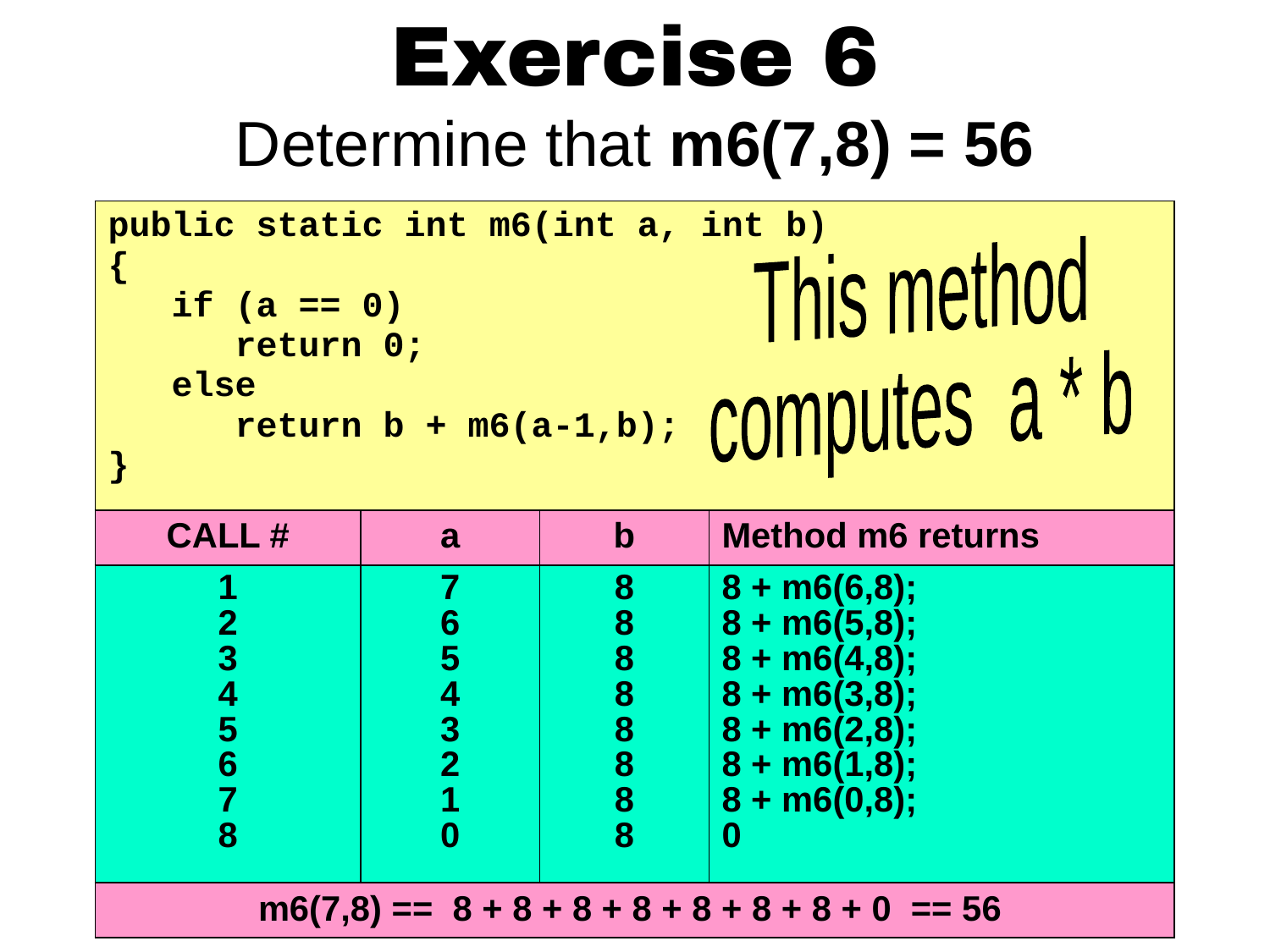

# Exercise 6 Determine that m6(7,8) = 56
| public static int m6(int a, int b) { if (a == 0) return 0; else return b + m6(a-1,b); } |  |  |  |
| --- | --- | --- | --- |
| CALL # | a | b | Method m6 returns |
| 1 2 3 4 5 6 7 8 | 7 6 5 4 3 2 1 0 | 8 8 8 8 8 8 8 8 | 8 + m6(6,8); 8 + m6(5,8); 8 + m6(4,8); 8 + m6(3,8); 8 + m6(2,8); 8 + m6(1,8); 8 + m6(0,8); 0 |
| m6(7,8) == 8 + 8 + 8 + 8 + 8 + 8 + 8 + 0 == 56 |  |  |  |

This method
computes  a * b